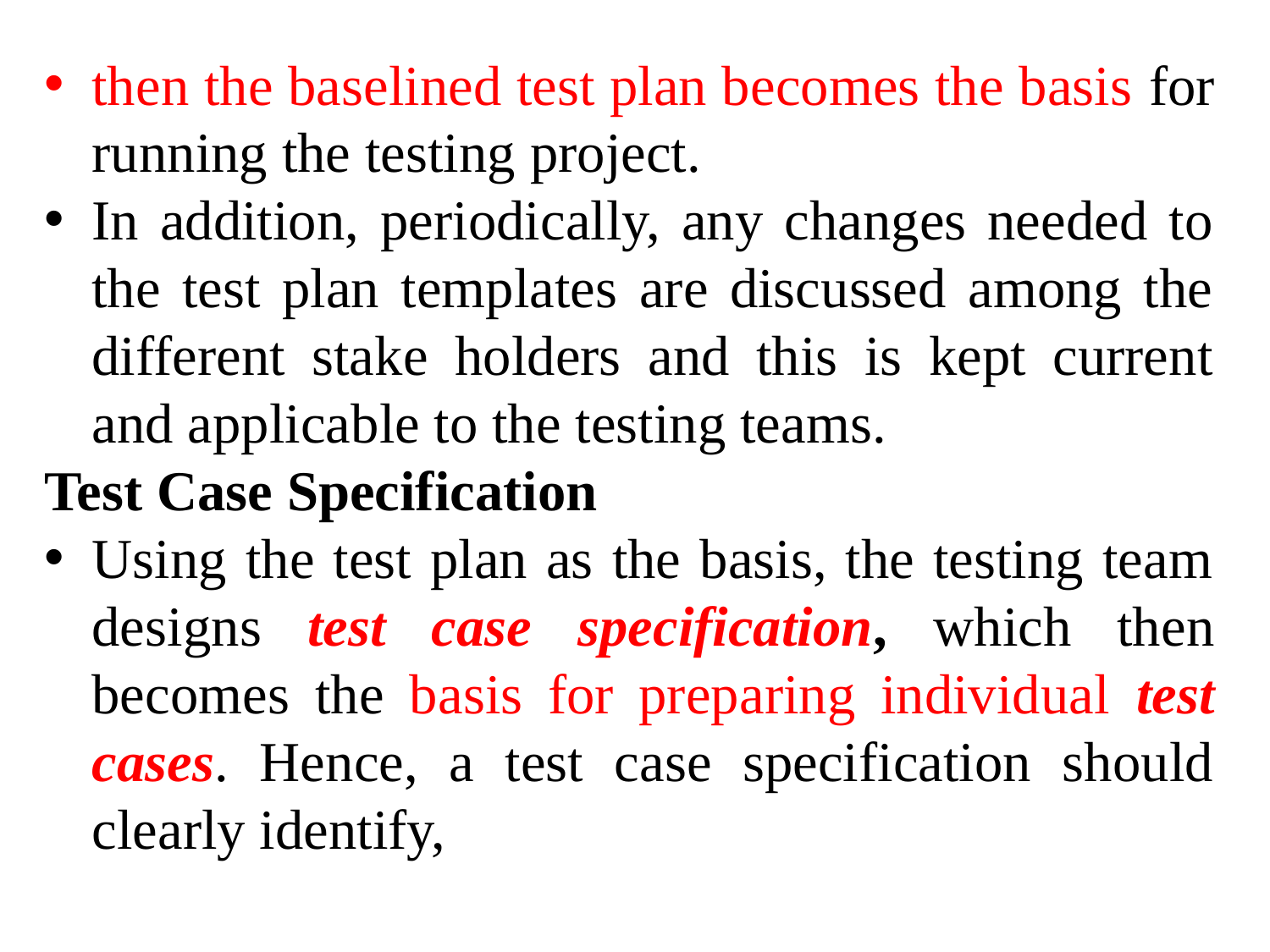

then the baselined test plan becomes the basis for running the testing project.
In addition, periodically, any changes needed to the test plan templates are discussed among the different stake holders and this is kept current and applicable to the testing teams.
Test Case Specification
Using the test plan as the basis, the testing team designs test case specification, which then becomes the basis for preparing individual test cases. Hence, a test case specification should clearly identify,